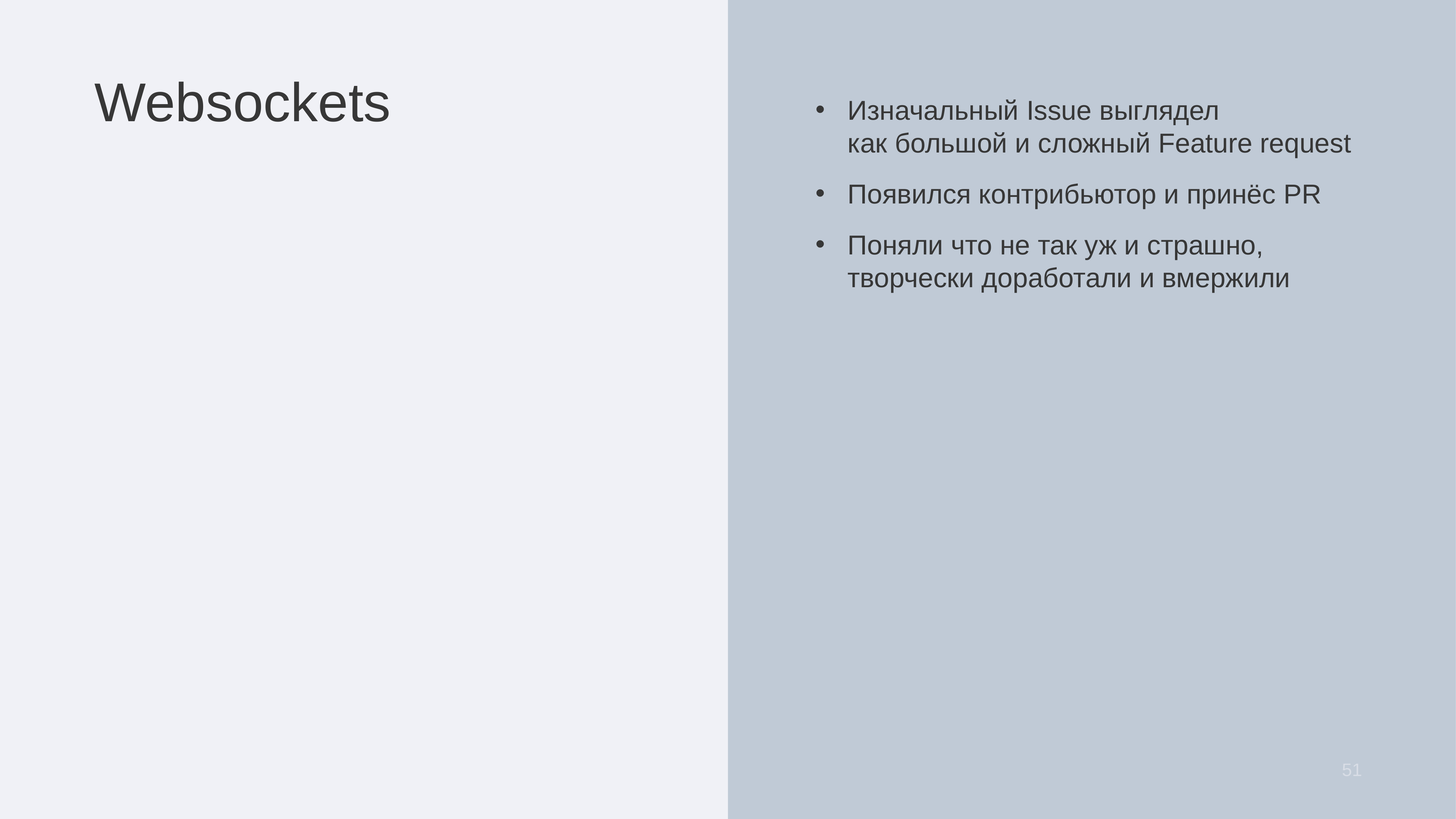

# Websockets
Изначальный Issue выглядел
как большой и сложный Feature request
Появился контрибьютор и принёс PR
Поняли что не так уж и страшно, творчески доработали и вмержили
51